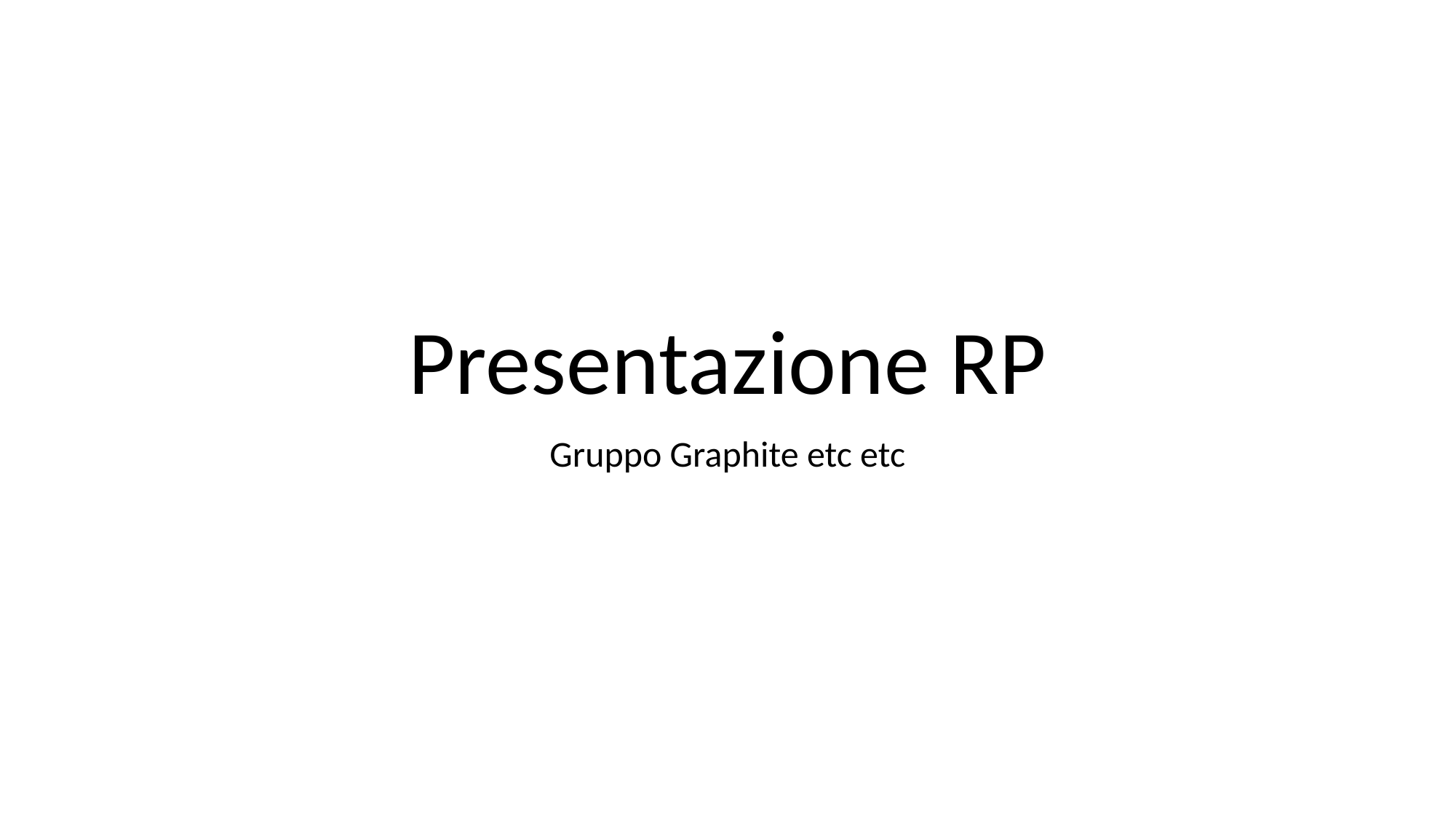

# Presentazione RP
Gruppo Graphite etc etc